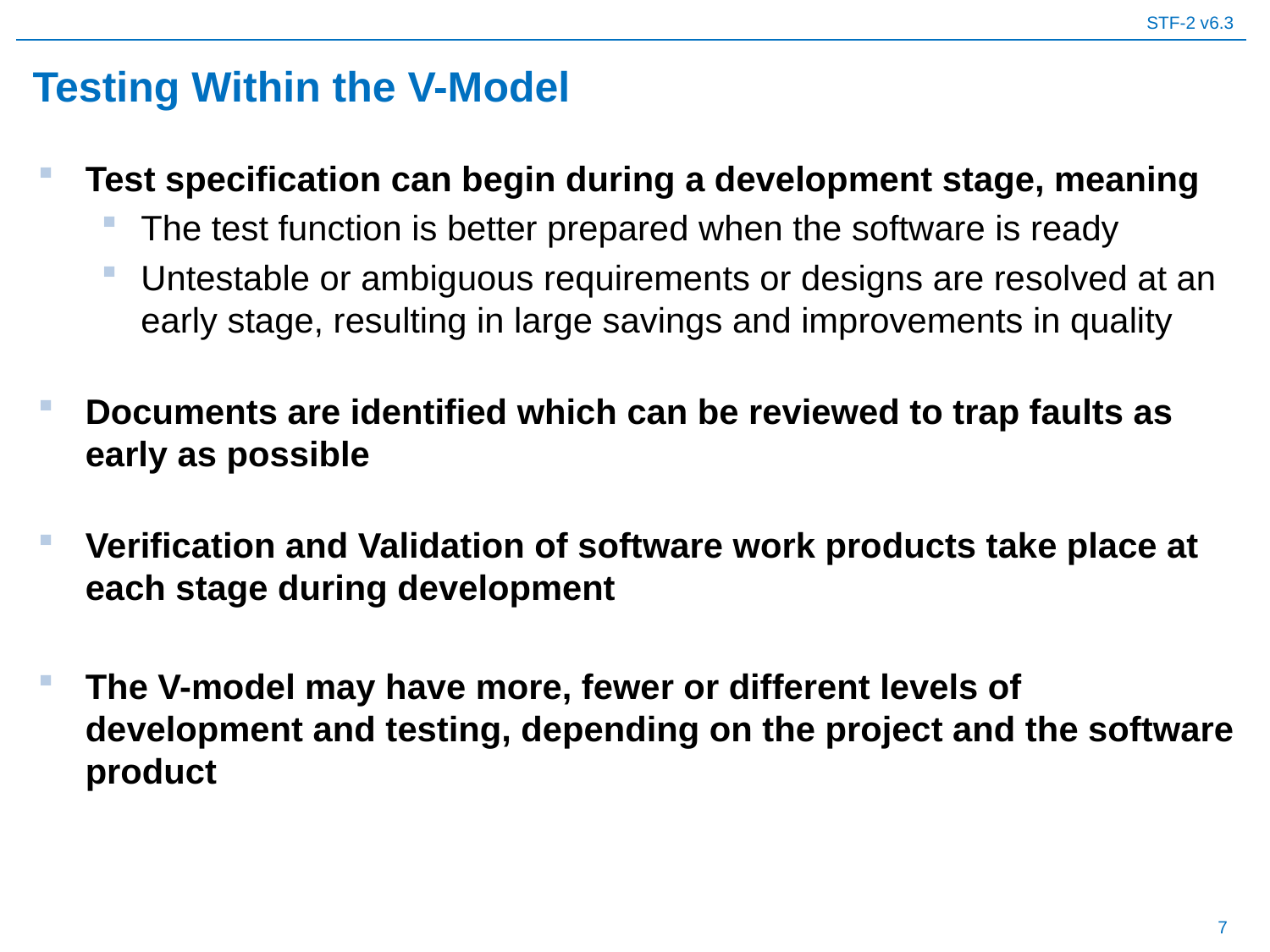

# Testing Within the V-Model
Test specification can begin during a development stage, meaning
The test function is better prepared when the software is ready
Untestable or ambiguous requirements or designs are resolved at an early stage, resulting in large savings and improvements in quality
Documents are identified which can be reviewed to trap faults as early as possible
Verification and Validation of software work products take place at each stage during development

The V-model may have more, fewer or different levels of development and testing, depending on the project and the software product